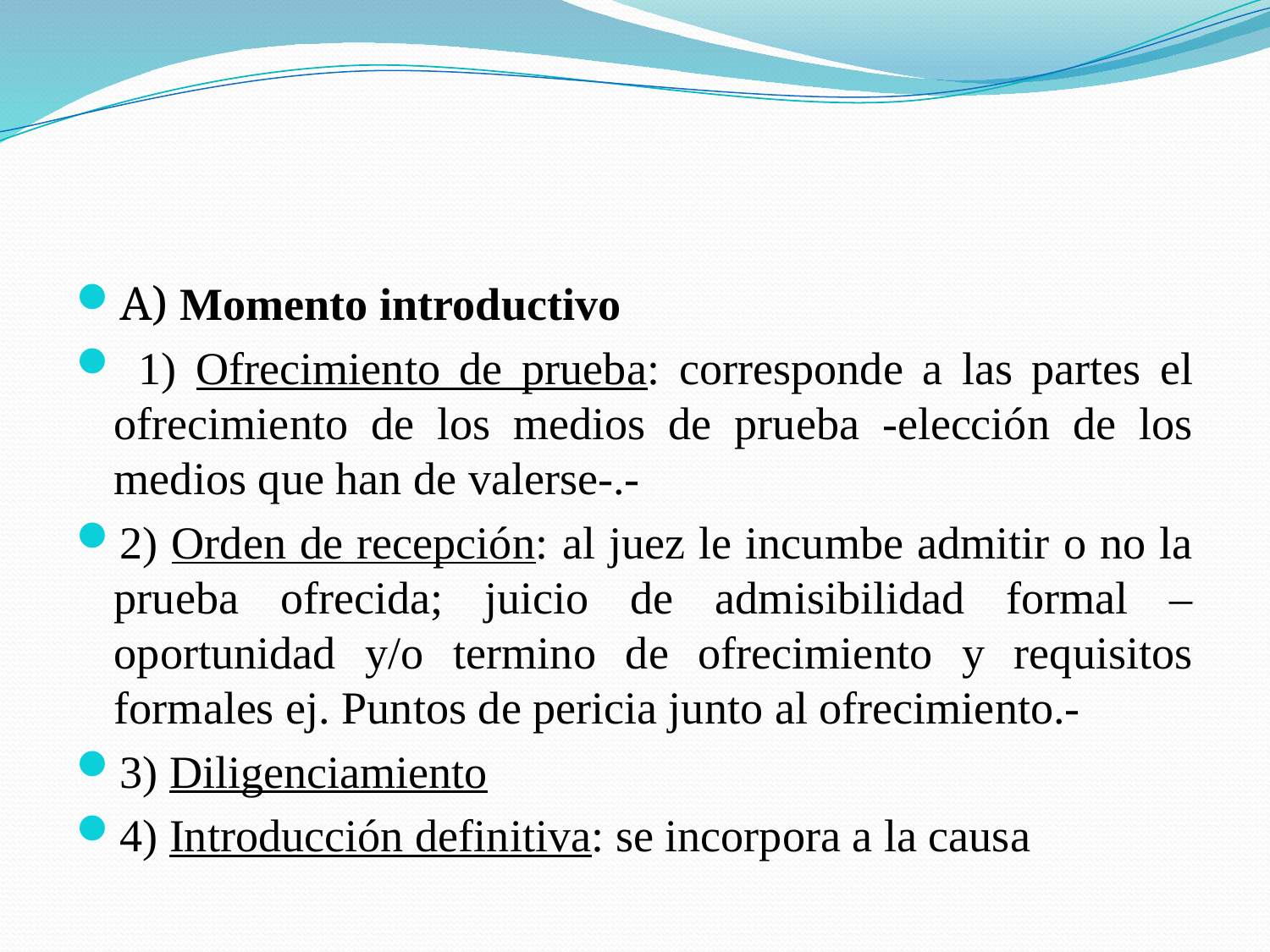

#
A) Momento introductivo
 1) Ofrecimiento de prueba: corresponde a las partes el ofrecimiento de los medios de prueba -elección de los medios que han de valerse-.-
2) Orden de recepción: al juez le incumbe admitir o no la prueba ofrecida; juicio de admisibilidad formal –oportunidad y/o termino de ofrecimiento y requisitos formales ej. Puntos de pericia junto al ofrecimiento.-
3) Diligenciamiento
4) Introducción definitiva: se incorpora a la causa